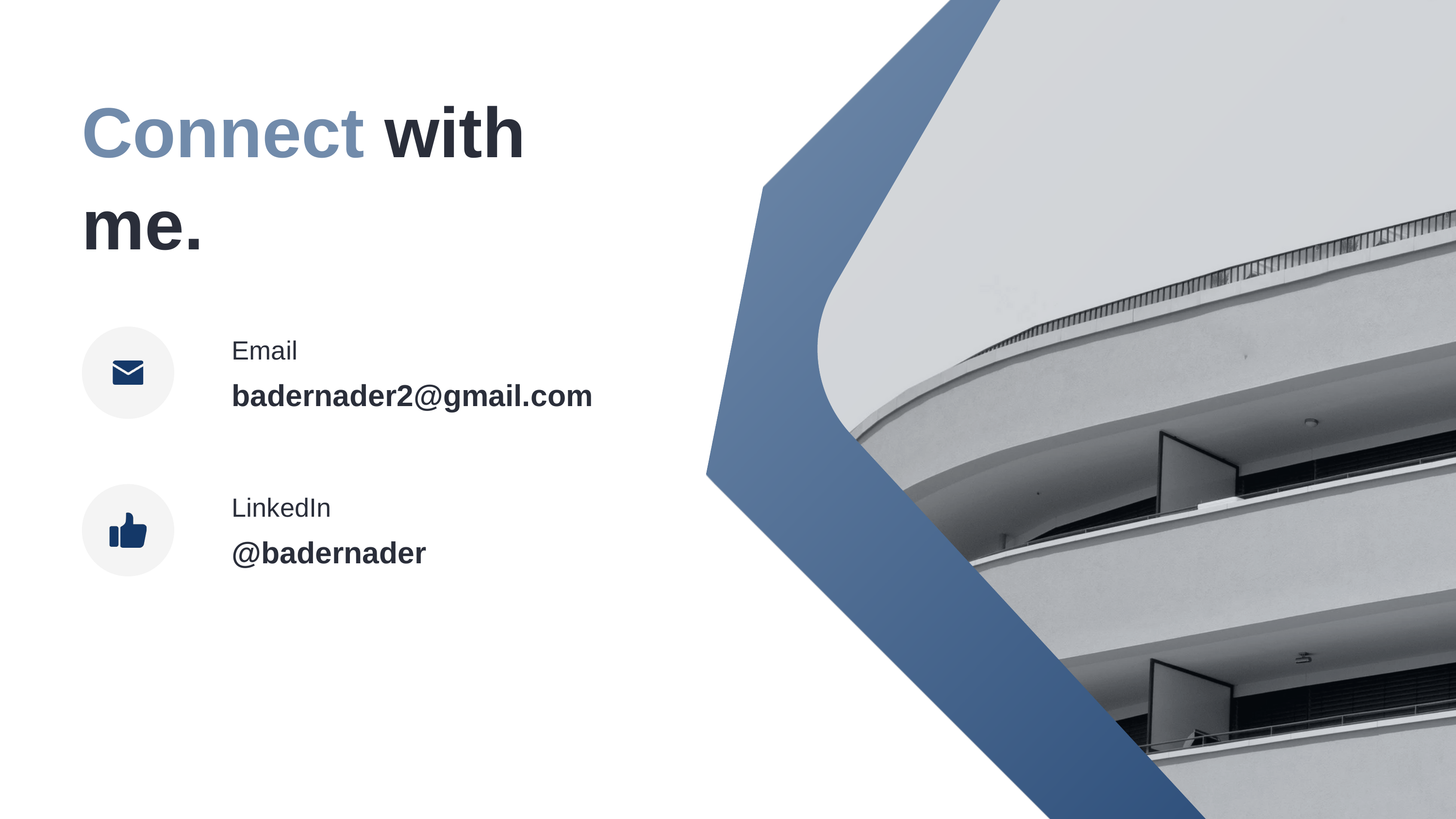

Connect with me.

Email
badernader2@gmail.com

LinkedIn
@badernader